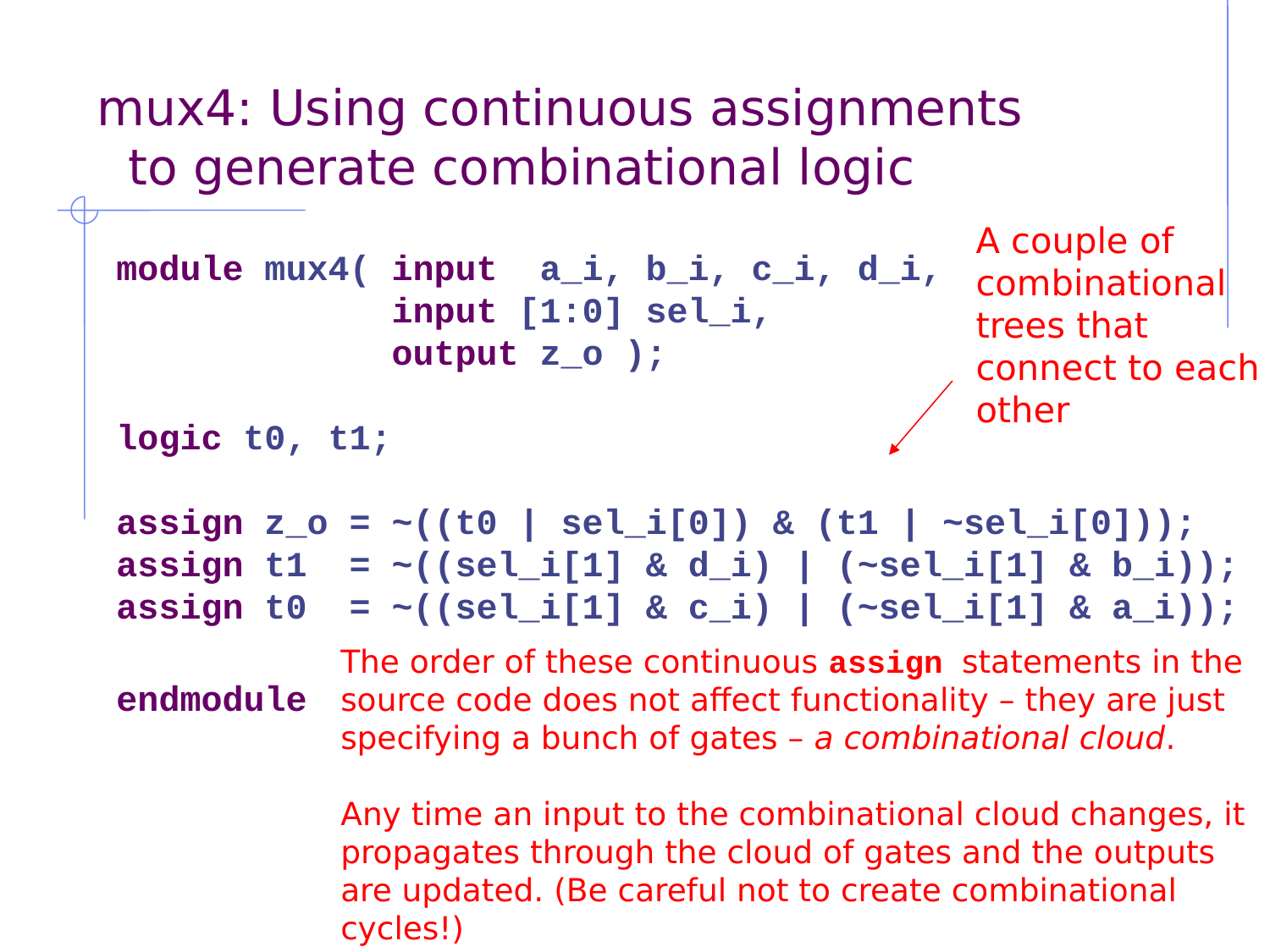

# mux4: Using continuous assignments to generate combinational logic
A couple of combinational
trees that
connect to each
other

module mux4( input  a_i, b_i, c_i, d_i,
             input [1:0] sel_i,
             output z_o );

logic t0, t1;

assign z_o = ~((t0 | sel_i[0]) & (t1 | ~sel_i[0]));
assign t1  = ~((sel_i[1] & d_i) | (~sel_i[1] & b_i));
assign t0  = ~((sel_i[1] & c_i) | (~sel_i[1] & a_i));

endmodule
The order of these continuous assign statements in the source code does not affect functionality – they are just specifying a bunch of gates – a combinational cloud.

Any time an input to the combinational cloud changes, it propagates through the cloud of gates and the outputs are updated. (Be careful not to create combinational cycles!)